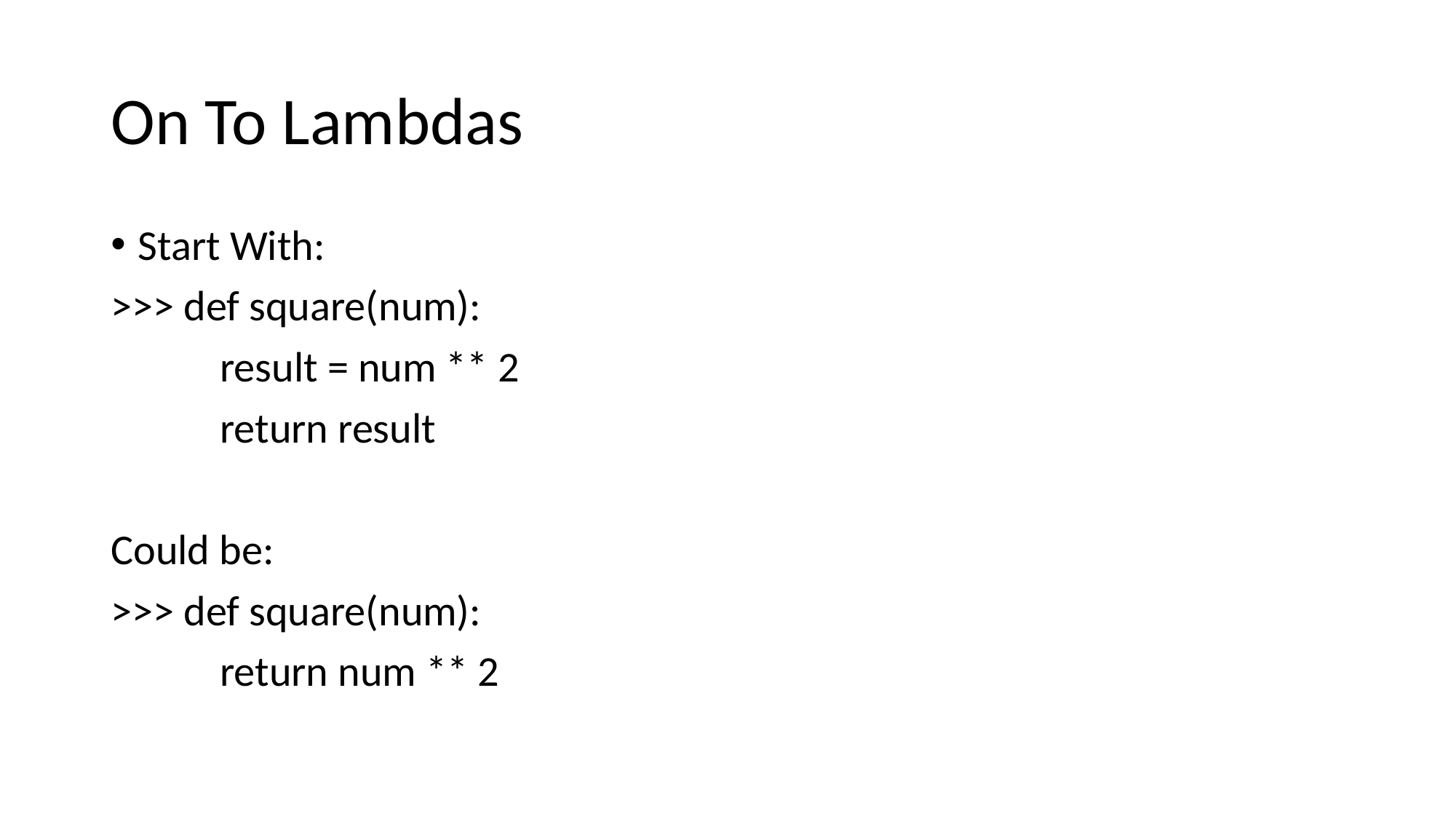

# On To Lambdas
Start With:
>>> def square(num):
	result = num ** 2
	return result

Could be:
>>> def square(num):
	return num ** 2